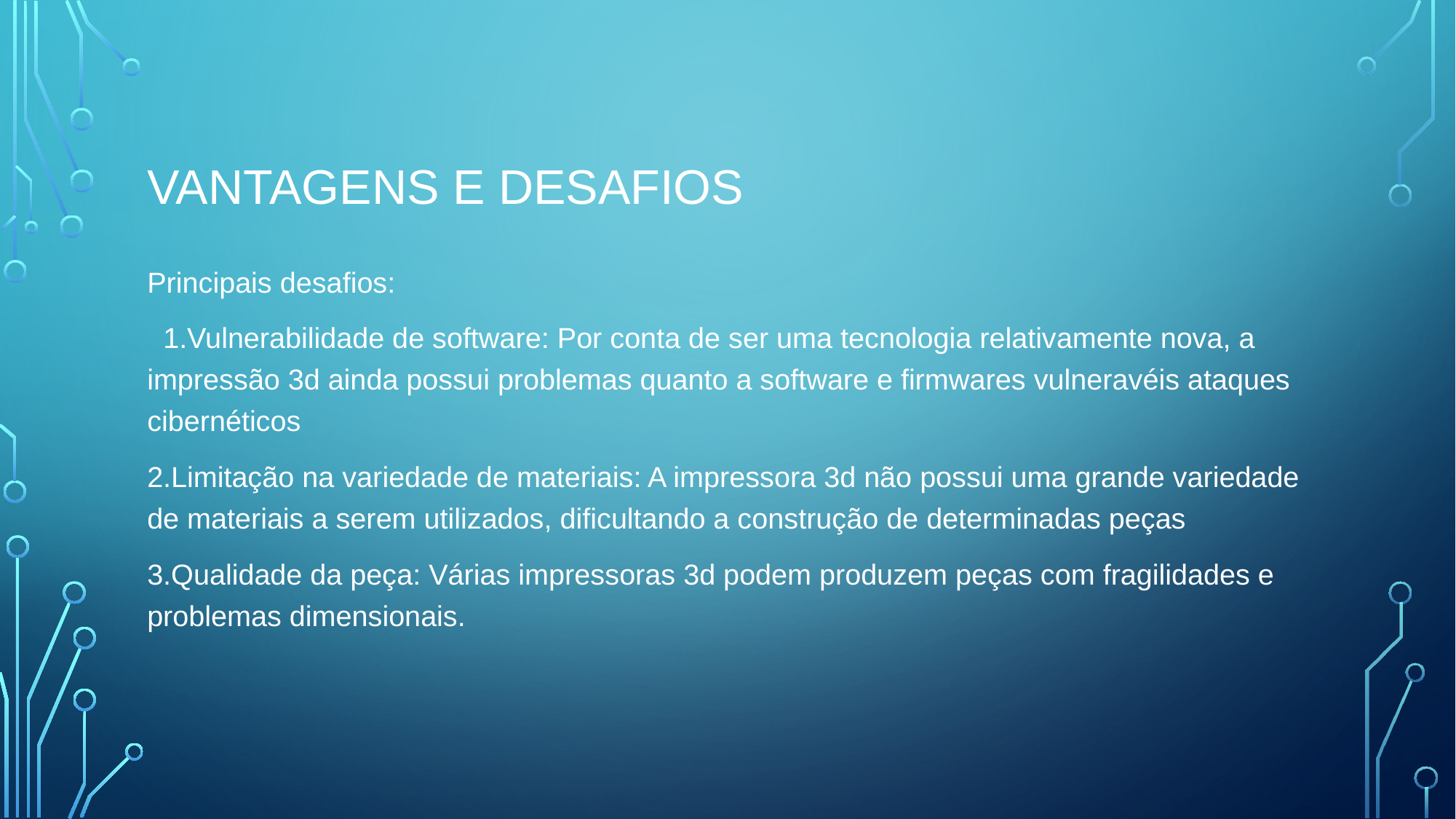

# Vantagens e desafios
Principais desafios:
  1.Vulnerabilidade de software: Por conta de ser uma tecnologia relativamente nova, a impressão 3d ainda possui problemas quanto a software e firmwares vulneravéis ataques cibernéticos
2.Limitação na variedade de materiais: A impressora 3d não possui uma grande variedade de materiais a serem utilizados, dificultando a construção de determinadas peças
3.Qualidade da peça: Várias impressoras 3d podem produzem peças com fragilidades e problemas dimensionais.